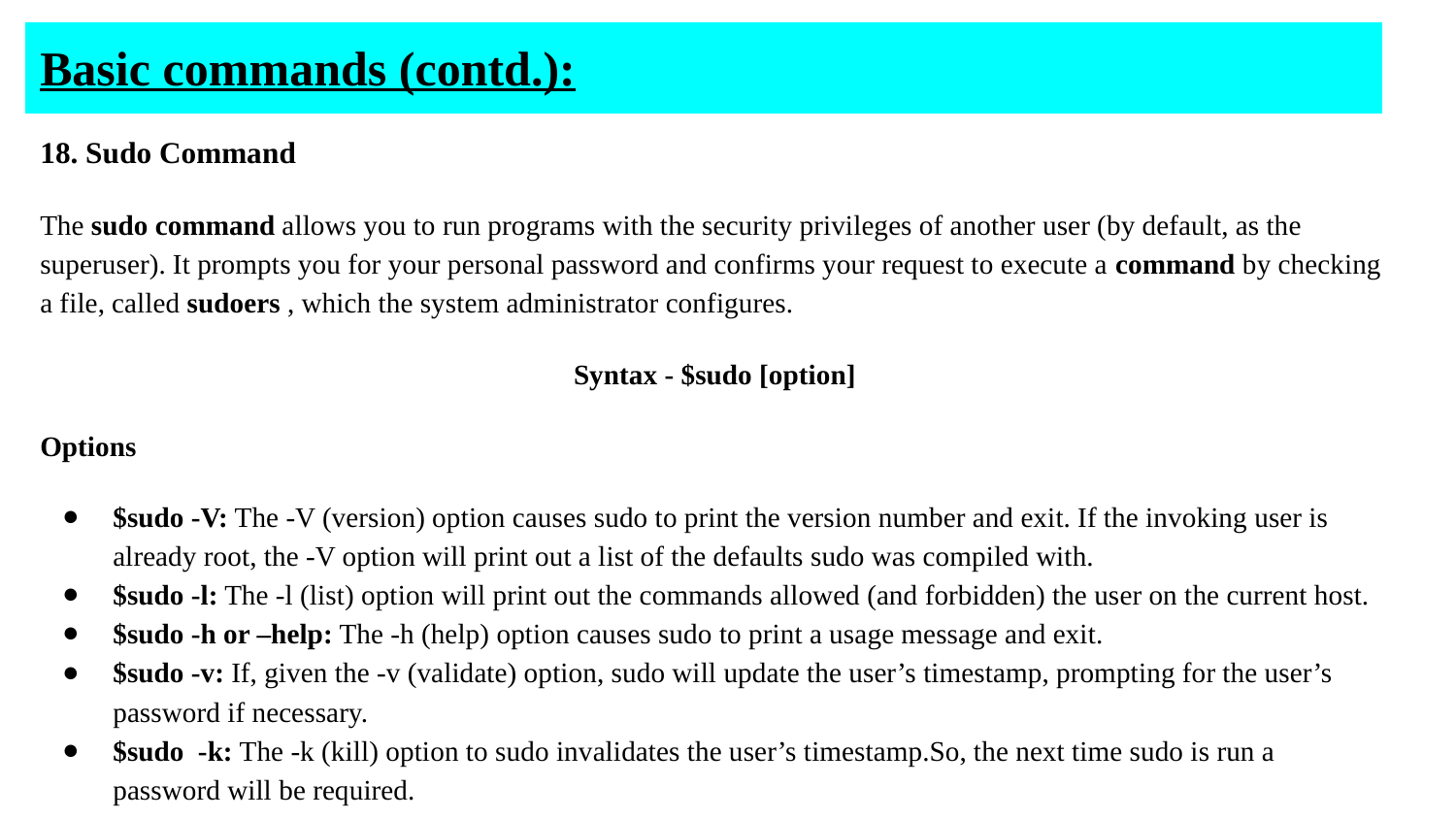

# Basic commands (contd.):
18. Sudo Command
The sudo command allows you to run programs with the security privileges of another user (by default, as the superuser). It prompts you for your personal password and confirms your request to execute a command by checking a file, called sudoers , which the system administrator configures.
Syntax - $sudo [option]
Options
$sudo -V: The -V (version) option causes sudo to print the version number and exit. If the invoking user is already root, the -V option will print out a list of the defaults sudo was compiled with.
$sudo -l: The -l (list) option will print out the commands allowed (and forbidden) the user on the current host.
$sudo -h or –help: The -h (help) option causes sudo to print a usage message and exit.
$sudo -v: If, given the -v (validate) option, sudo will update the user’s timestamp, prompting for the user’s password if necessary.
$sudo  -k: The -k (kill) option to sudo invalidates the user’s timestamp.So, the next time sudo is run a password will be required.